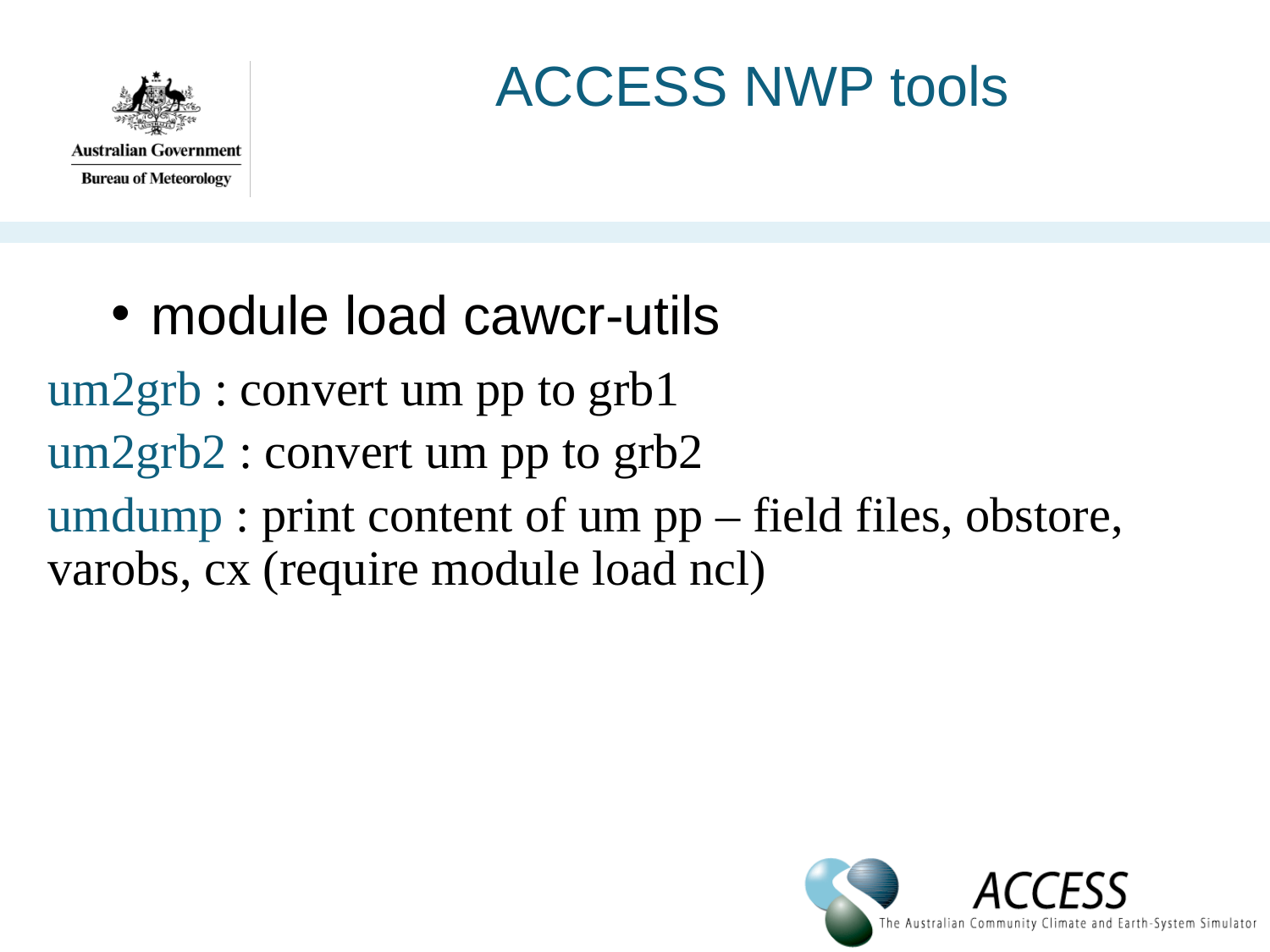

# ACCESS NWP tools
module load cawcr-utils
um2grb : convert um pp to grb1
um2grb2 : convert um pp to grb2
umdump : print content of um pp – field files, obstore, varobs, cx (require module load ncl)